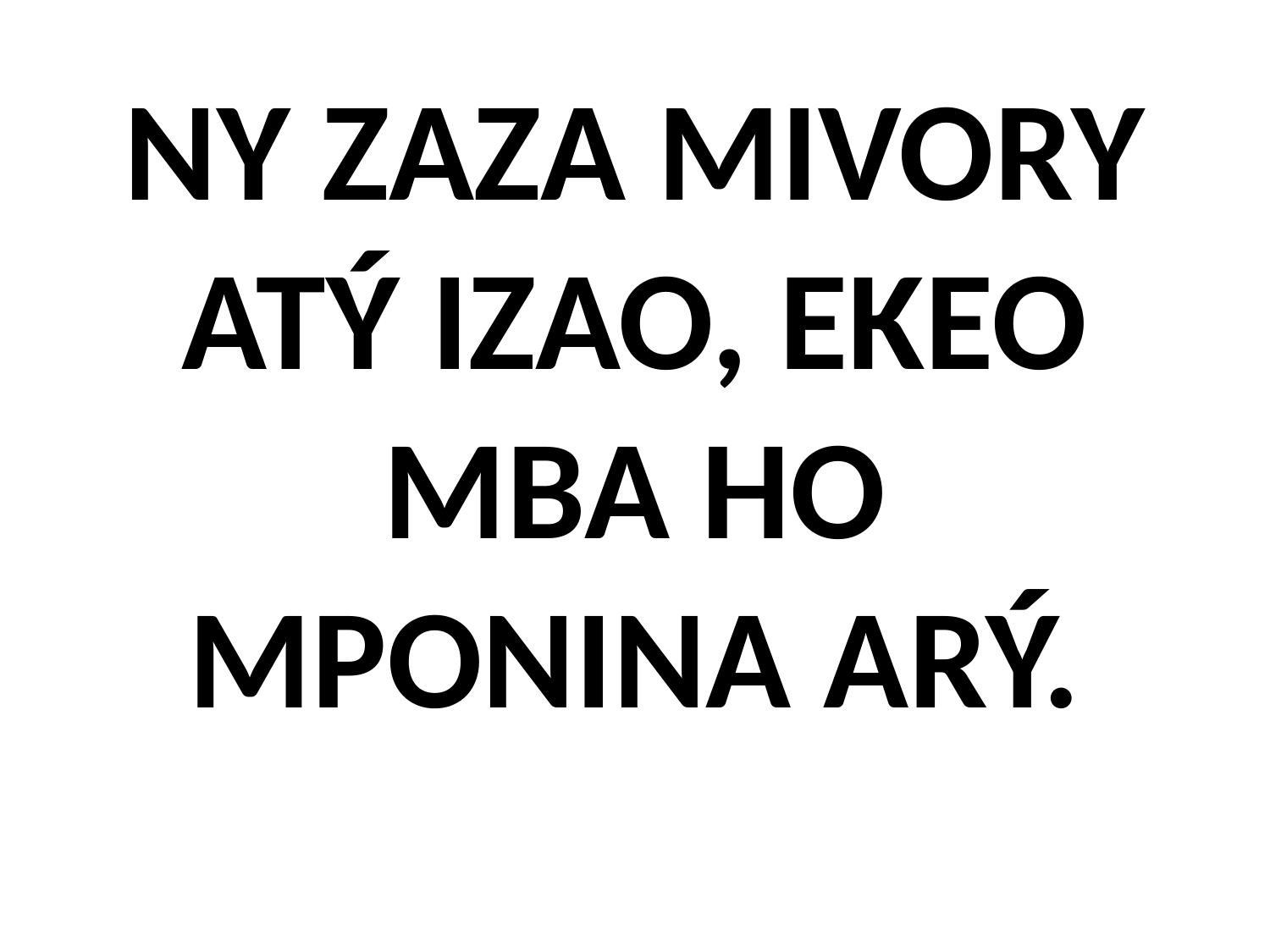

# NY ZAZA MIVORY ATÝ IZAO, EKEO MBA HO MPONINA ARÝ.